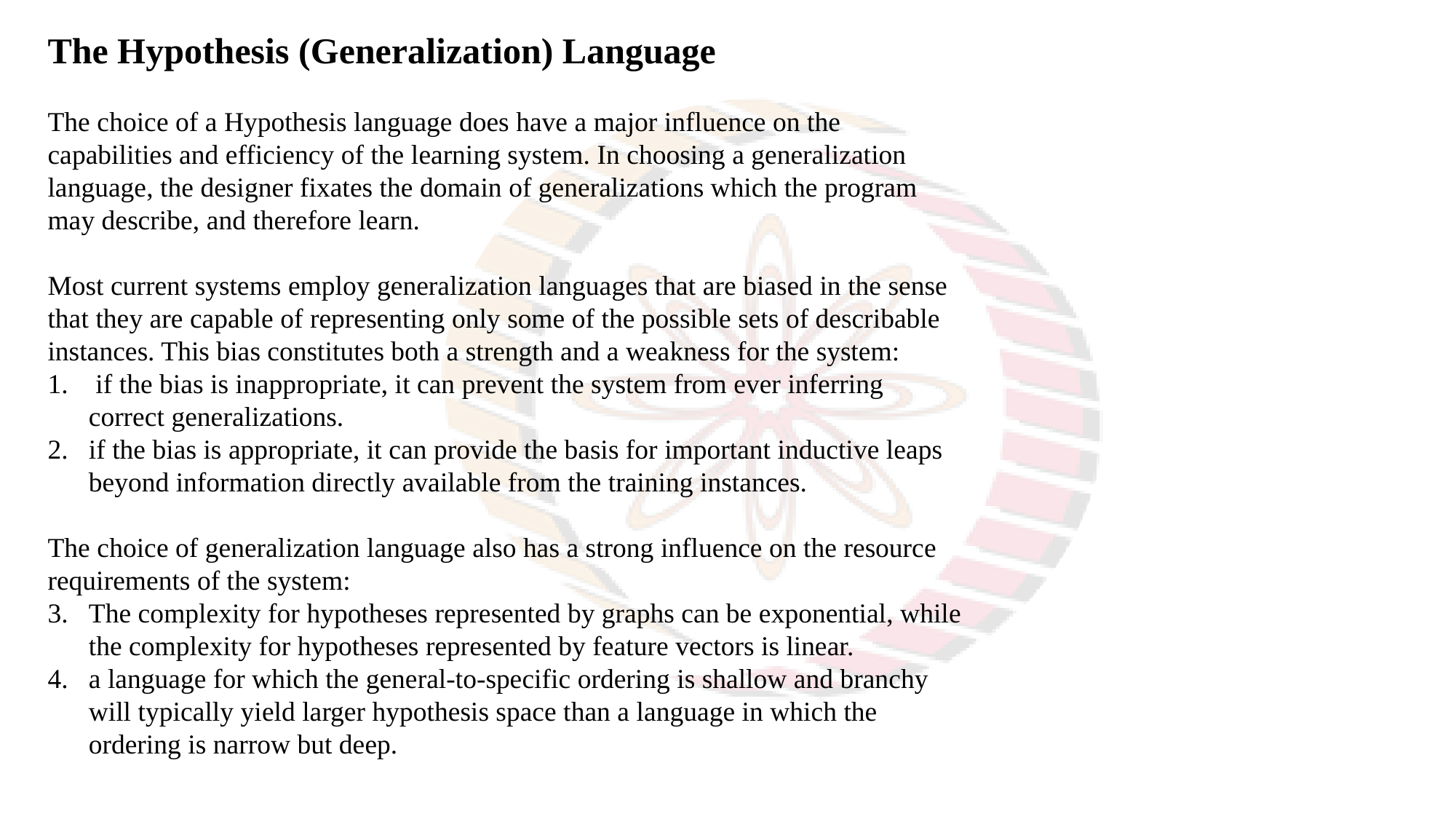

The Hypothesis (Generalization) Language

The choice of a Hypothesis language does have a major influence on the capabilities and efficiency of the learning system. In choosing a generalization language, the designer fixates the domain of generalizations which the program may describe, and therefore learn.

Most current systems employ generalization languages that are biased in the sense that they are capable of representing only some of the possible sets of describable instances. This bias constitutes both a strength and a weakness for the system:
 if the bias is inappropriate, it can prevent the system from ever inferring correct generalizations.
if the bias is appropriate, it can provide the basis for important inductive leaps beyond information directly available from the training instances.

The choice of generalization language also has a strong influence on the resource requirements of the system:
The complexity for hypotheses represented by graphs can be exponential, while the complexity for hypotheses represented by feature vectors is linear.
a language for which the general-to-specific ordering is shallow and branchy will typically yield larger hypothesis space than a language in which the ordering is narrow but deep.